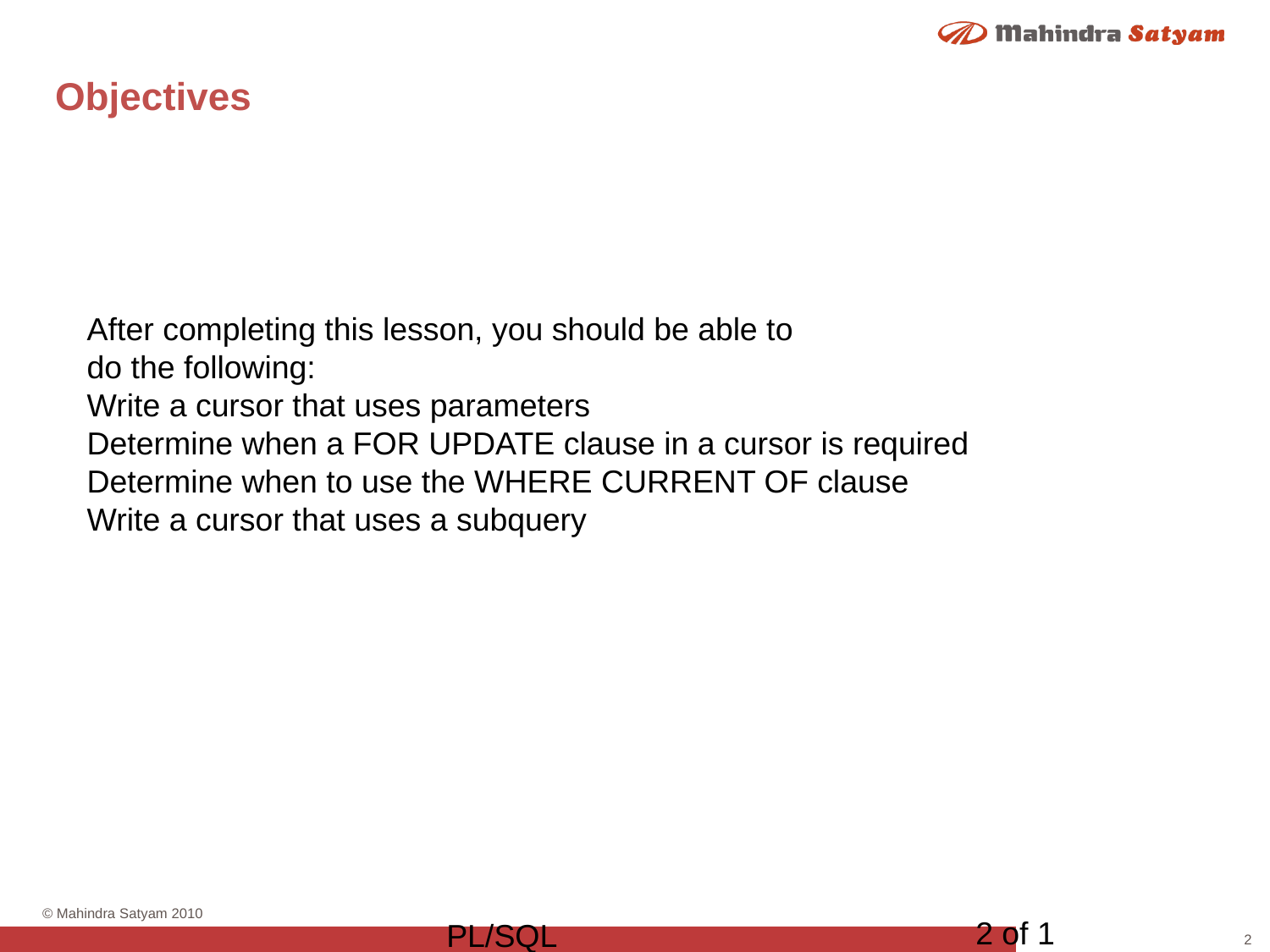

# Objectives
After completing this lesson, you should be able to
do the following:
Write a cursor that uses parameters
Determine when a FOR UPDATE clause in a cursor is required
Determine when to use the WHERE CURRENT OF clause
Write a cursor that uses a subquery

2 of 1
PL/SQL